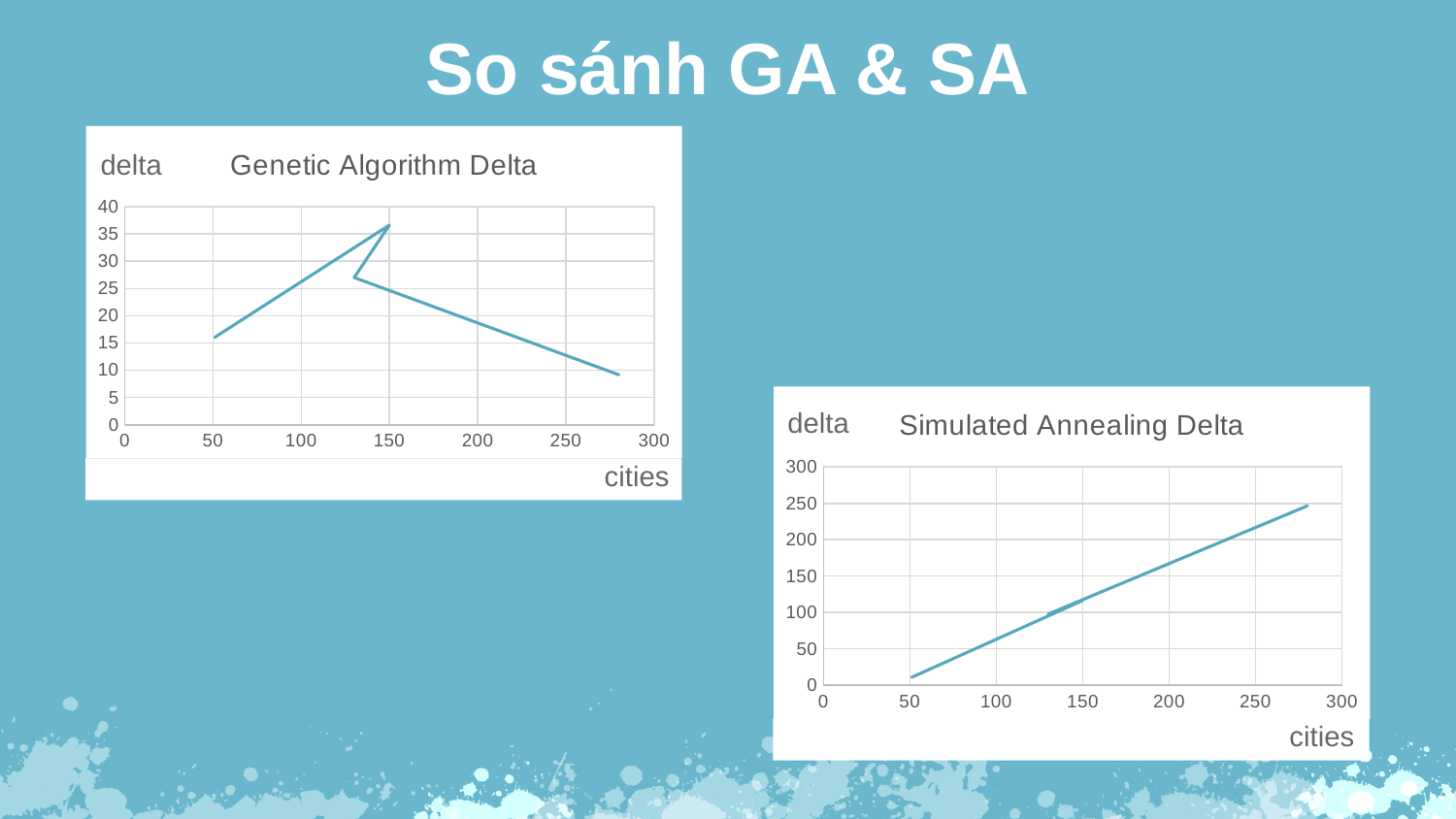

So sánh GA & SA

### Chart: Genetic Algorithm Delta

| Category |  |
|---|---|
delta

### Chart: Simulated Annealing Delta

| Category |  |
|---|---|
delta
cities

cities